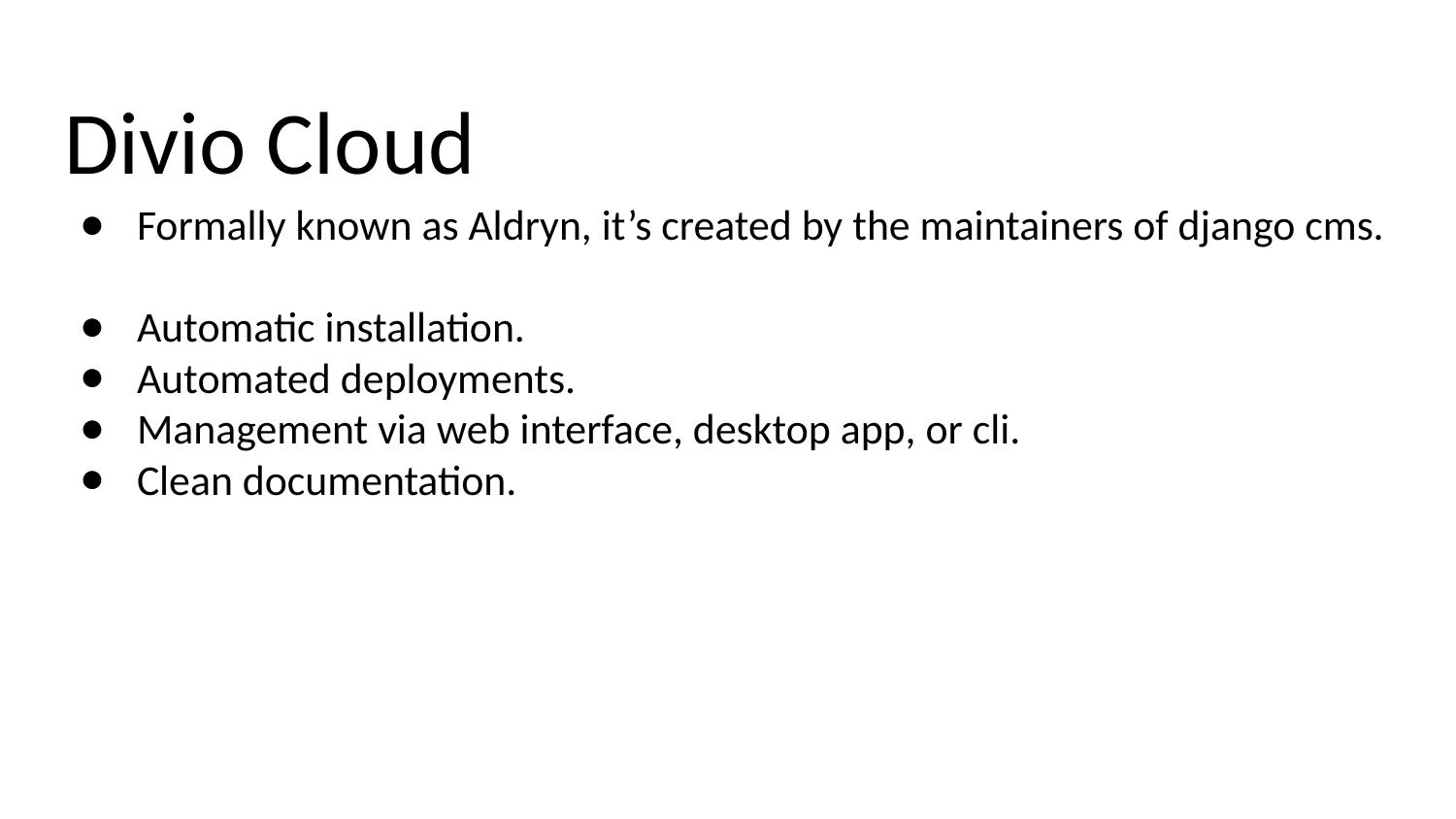

# Divio Cloud
Formally known as Aldryn, it’s created by the maintainers of django cms.
Automatic installation.
Automated deployments.
Management via web interface, desktop app, or cli.
Clean documentation.